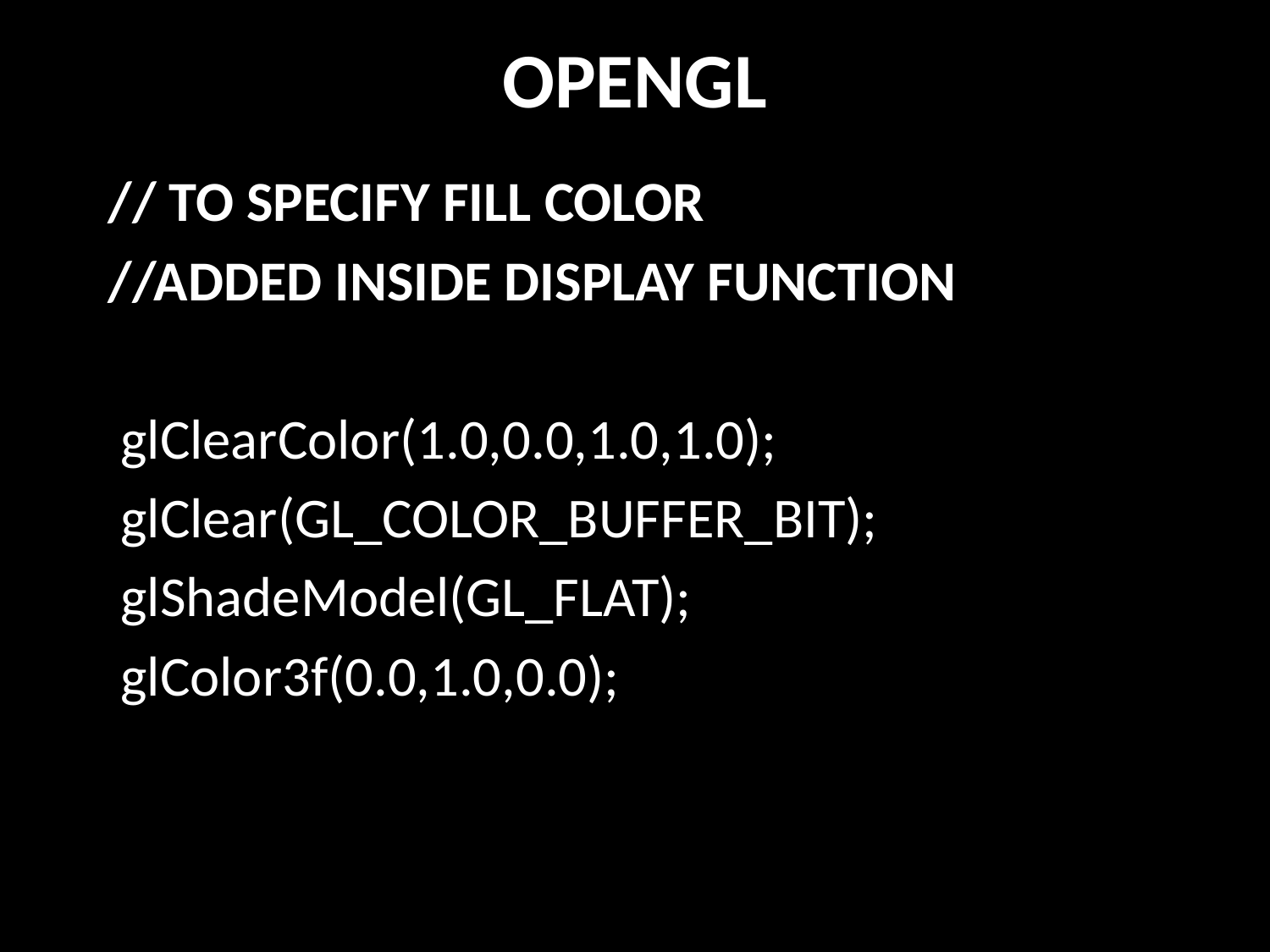

# OPENGL
// TO SPECIFY FILL COLOR
//ADDED INSIDE DISPLAY FUNCTION

 glClearColor(1.0,0.0,1.0,1.0);
 glClear(GL_COLOR_BUFFER_BIT);
 glShadeModel(GL_FLAT);
 glColor3f(0.0,1.0,0.0);